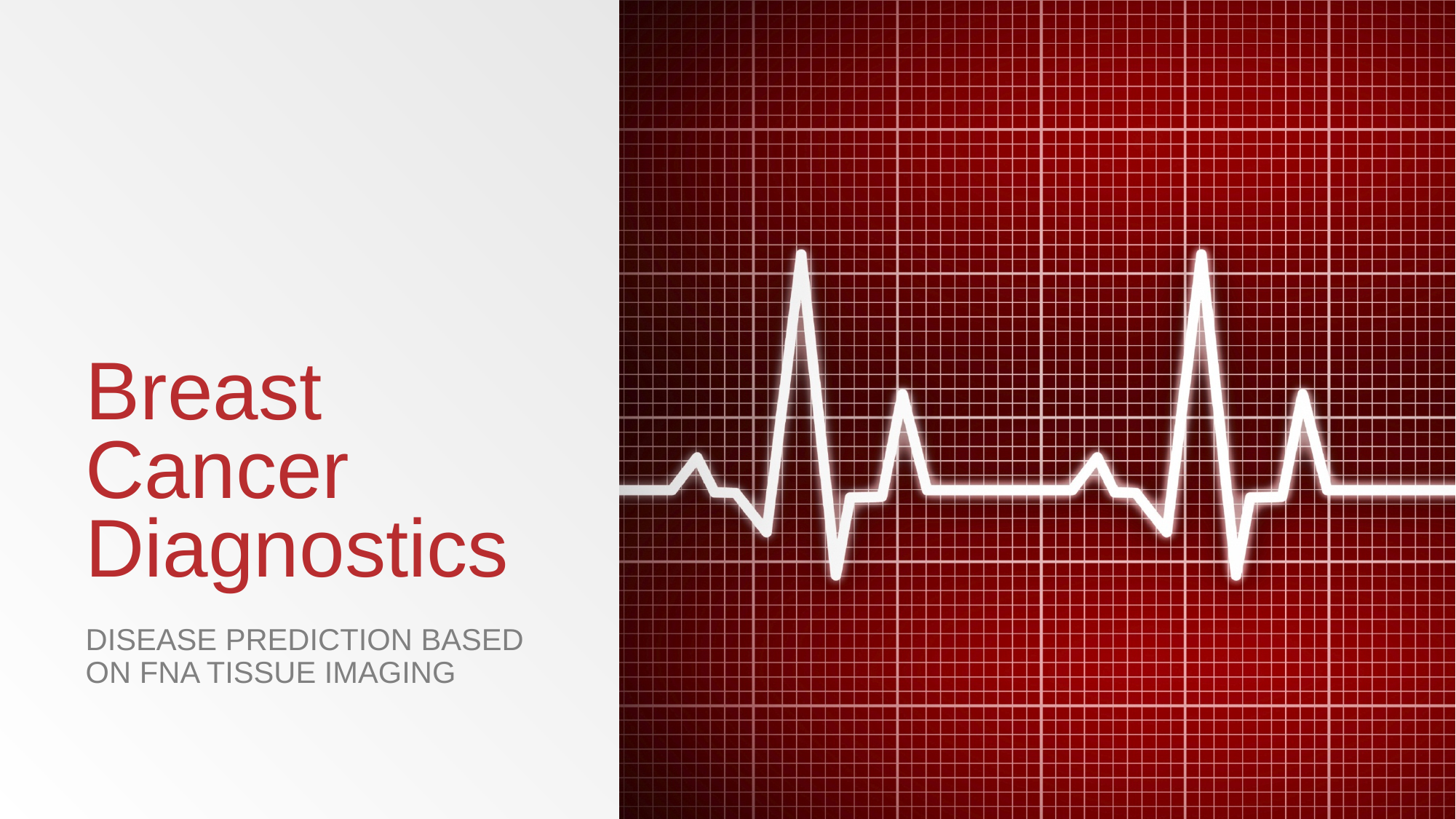

# Breast Cancer Diagnostics
Disease Prediction Based on FNA Tissue imaging